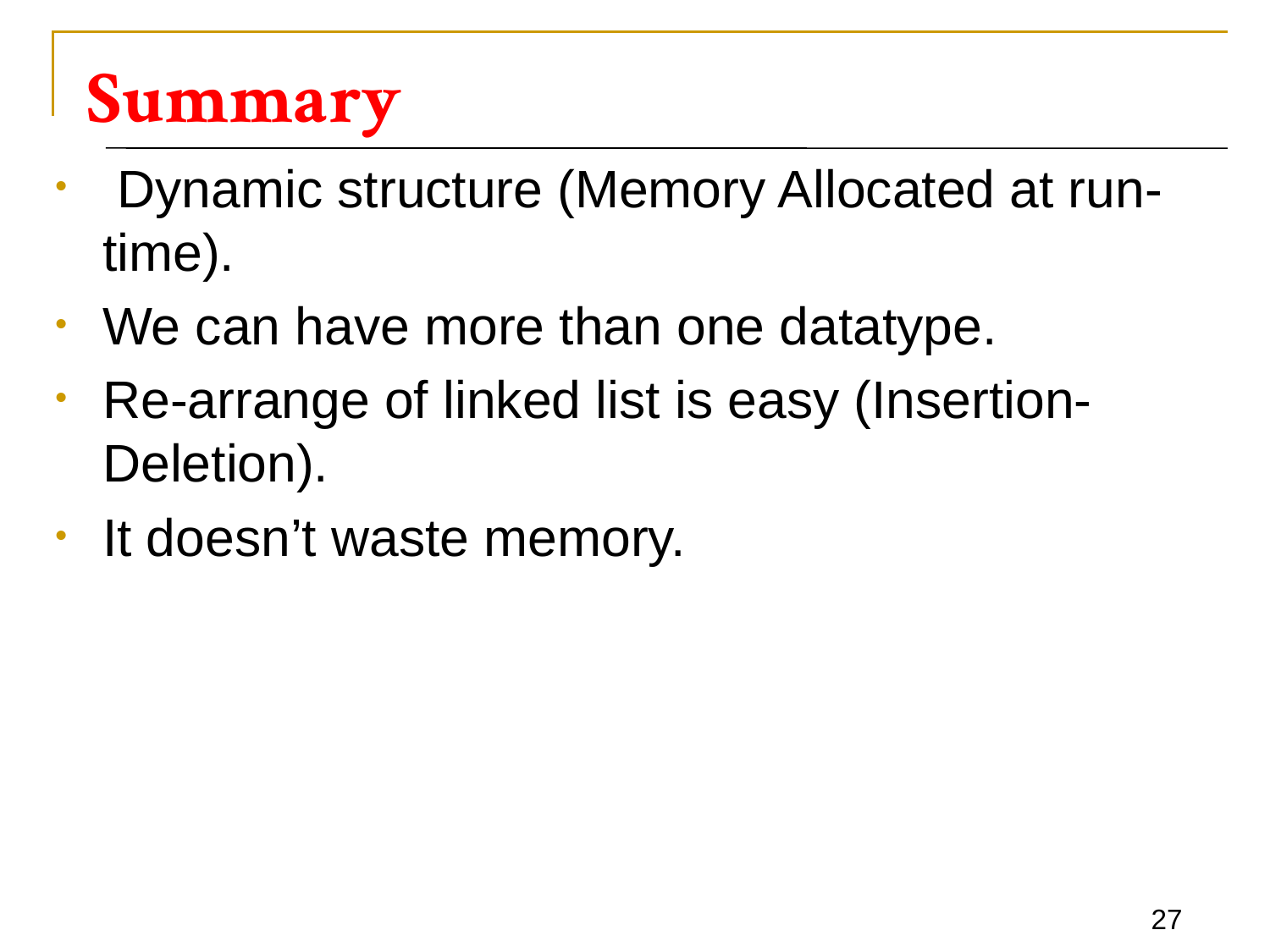

# Summary
 Dynamic structure (Memory Allocated at run-time).
We can have more than one datatype.
Re-arrange of linked list is easy (Insertion-Deletion).
It doesn’t waste memory.